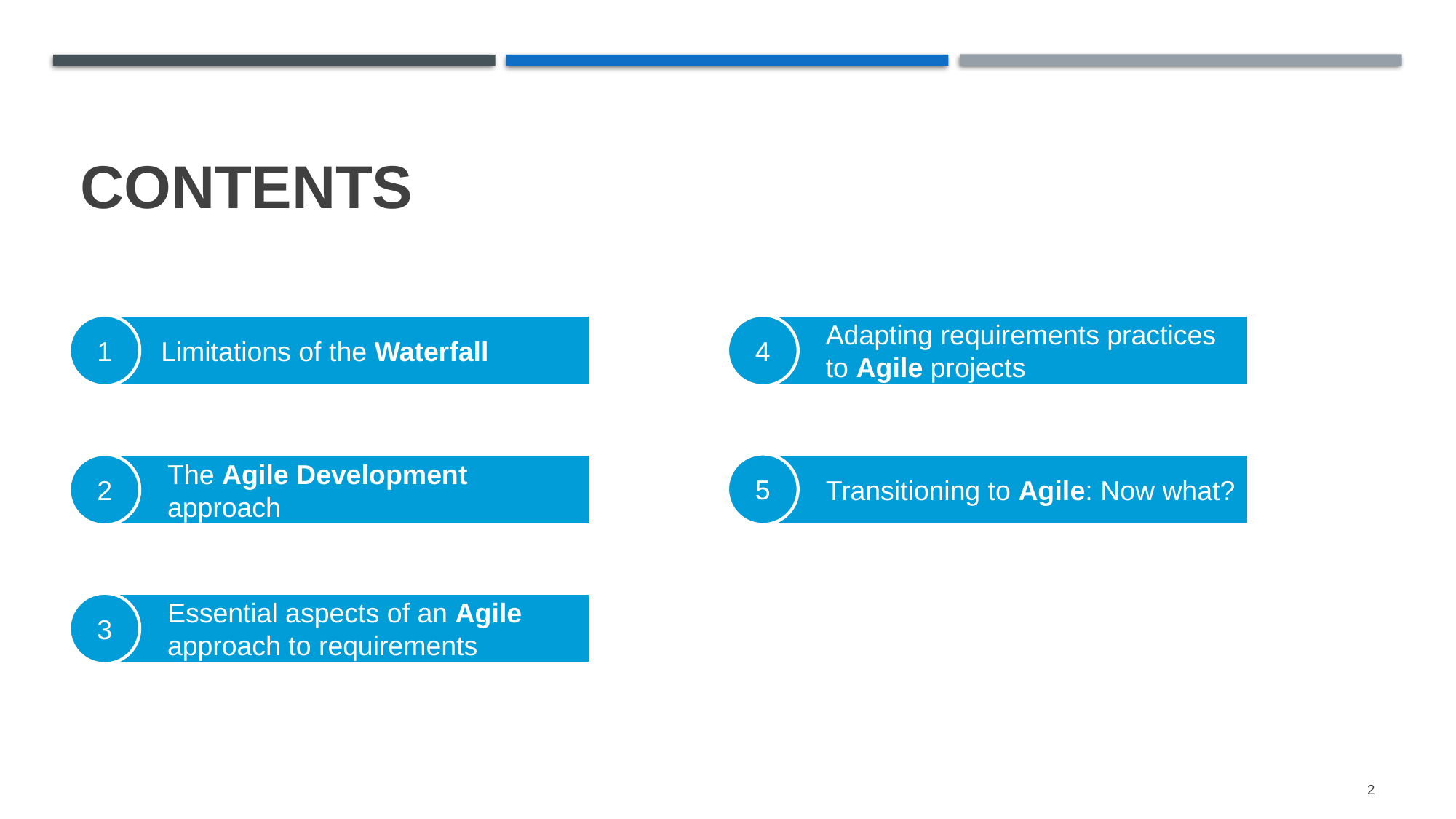

# CONTENTS
1
Limitations of the Waterfall
4
Adapting requirements practices to Agile projects
5
Transitioning to Agile: Now what?
2
The Agile Development approach
3
Essential aspects of an Agile approach to requirements
2